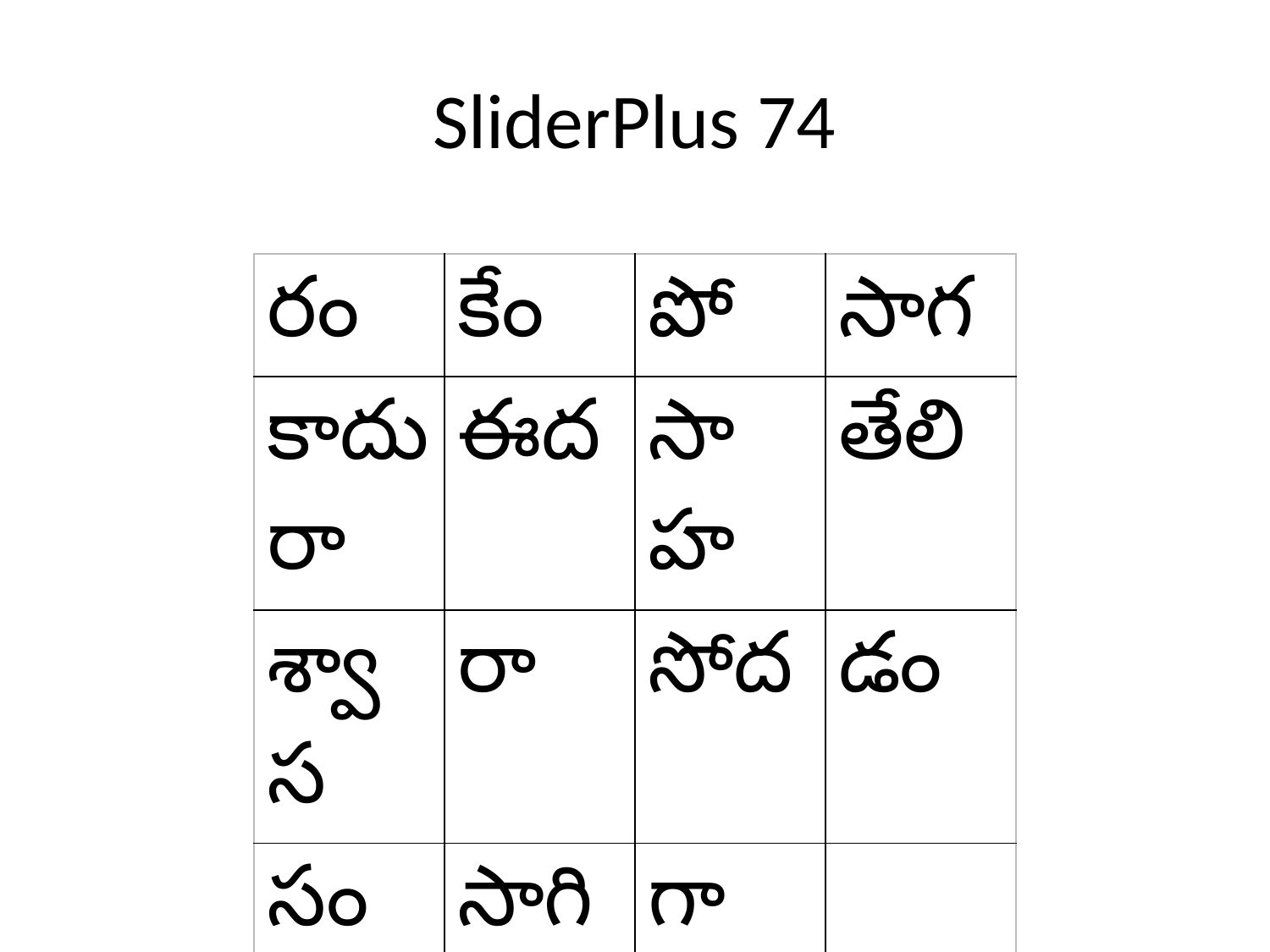

# SliderPlus 74
| రం | కేం | పో | సాగ |
| --- | --- | --- | --- |
| కాదురా | ఈద | సాహ | తేలి |
| శ్వాస | రా | సోద | డం |
| సం | సాగి | గా |  |